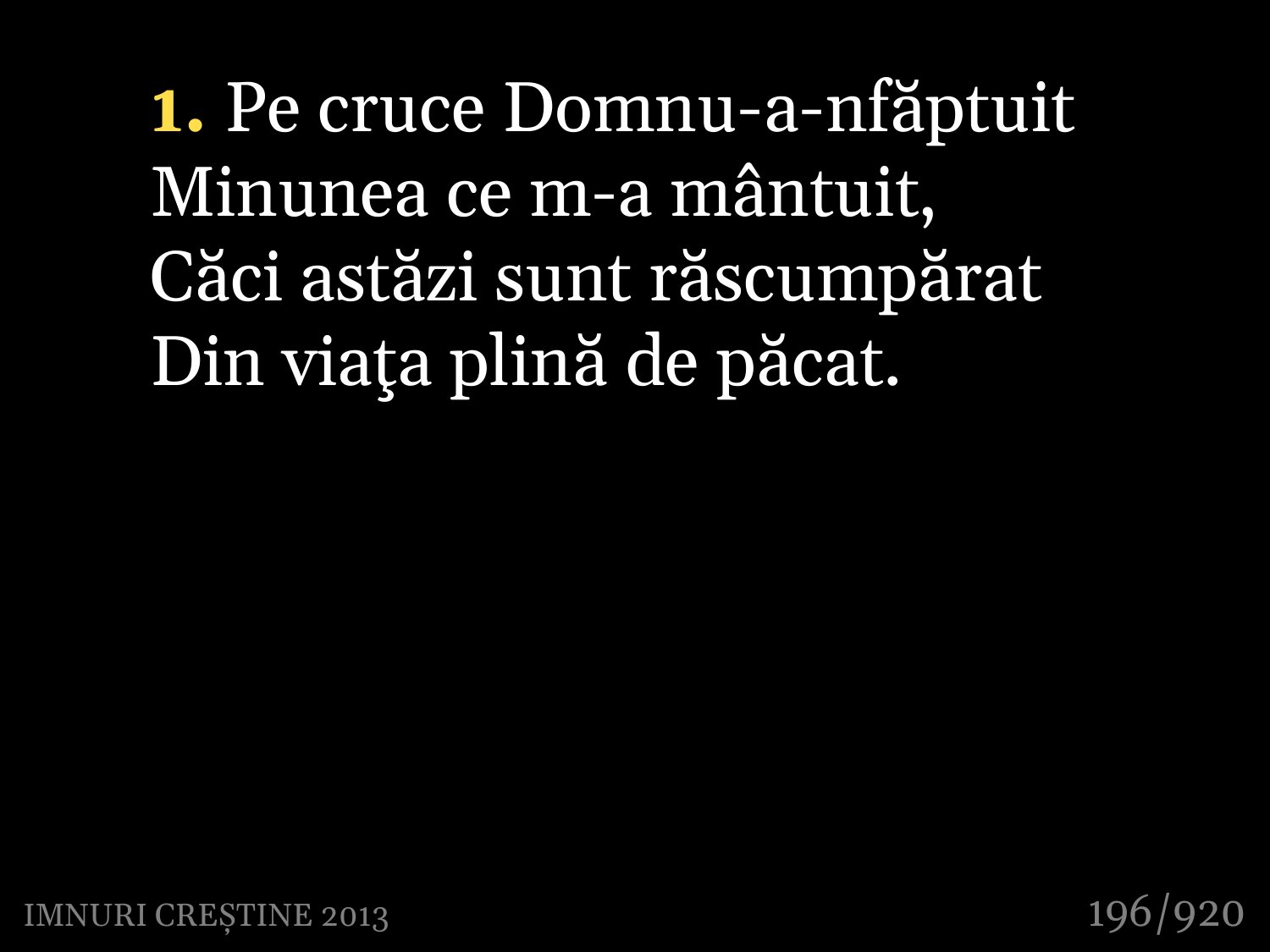

1. Pe cruce Domnu-a-nfăptuit
Minunea ce m-a mântuit,
Căci astăzi sunt răscumpărat
Din viaţa plină de păcat.
196/920
IMNURI CREȘTINE 2013